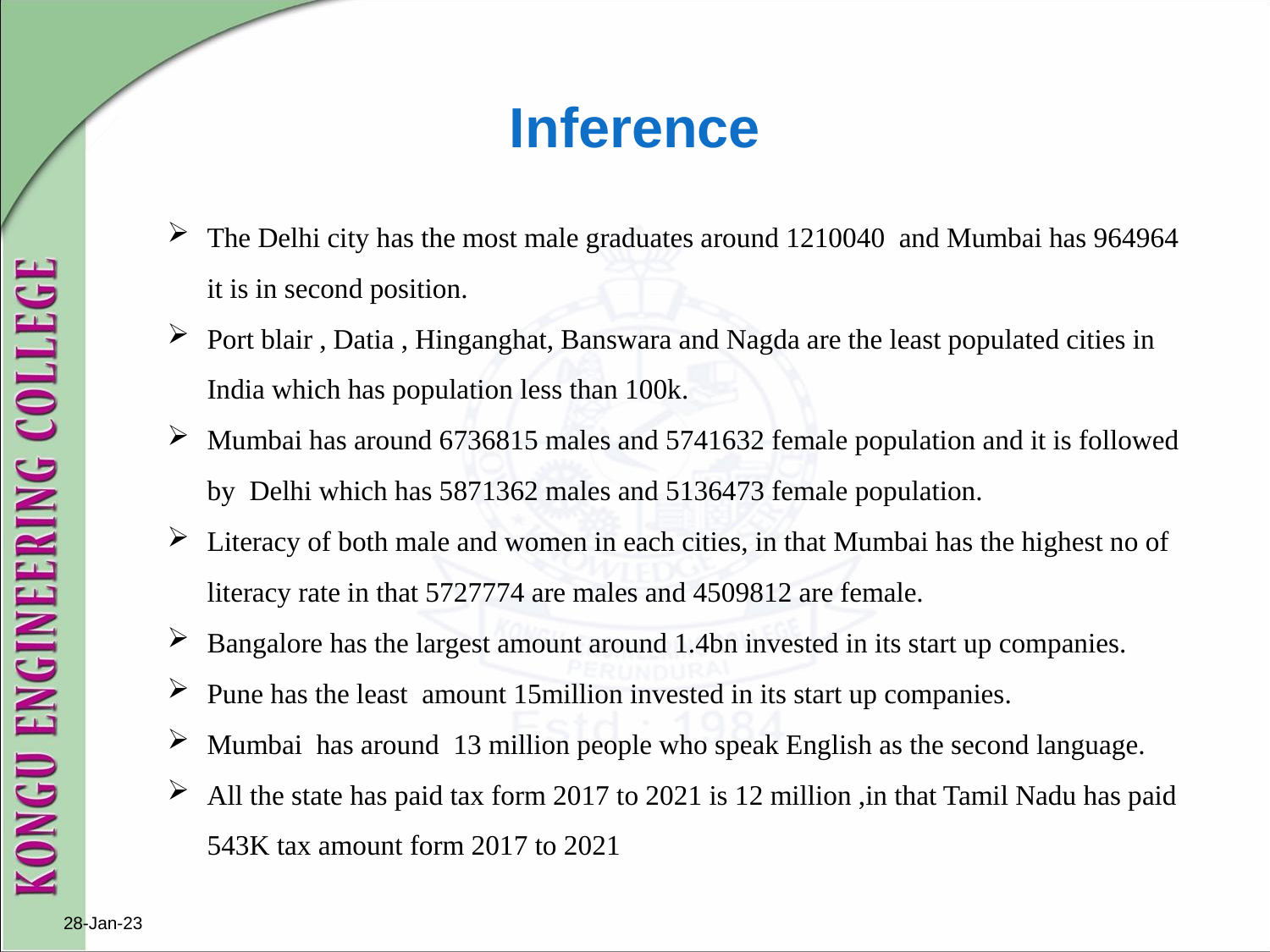

# Inference
The Delhi city has the most male graduates around 1210040  and Mumbai has 964964 it is in second position.
Port blair , Datia , Hinganghat, Banswara and Nagda are the least populated cities in India which has population less than 100k.
Mumbai has around 6736815 males and 5741632 female population and it is followed by  Delhi which has 5871362 males and 5136473 female population.
Literacy of both male and women in each cities, in that Mumbai has the highest no of literacy rate in that 5727774 are males and 4509812 are female.
Bangalore has the largest amount around 1.4bn invested in its start up companies.
Pune has the least  amount 15million invested in its start up companies.
Mumbai  has around  13 million people who speak English as the second language.
All the state has paid tax form 2017 to 2021 is 12 million ,in that Tamil Nadu has paid 543K tax amount form 2017 to 2021
28-Jan-23